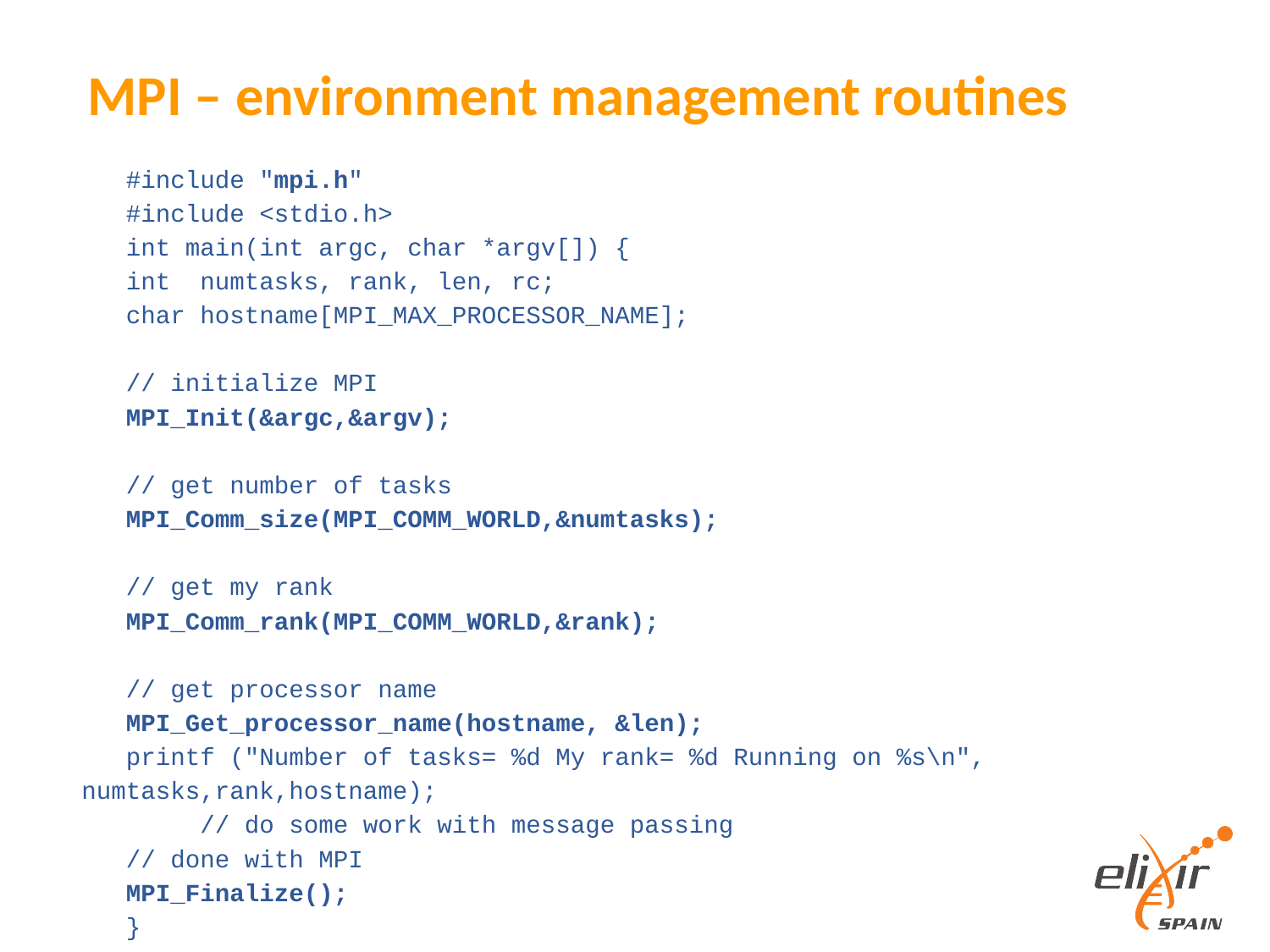

# MPI – environment management routines
   #include "mpi.h"
   #include <stdio.h>
   int main(int argc, char *argv[]) {
   int  numtasks, rank, len, rc;
   char hostname[MPI_MAX_PROCESSOR_NAME];

   // initialize MPI
   MPI_Init(&argc,&argv);

   // get number of tasks
   MPI_Comm_size(MPI_COMM_WORLD,&numtasks);

   // get my rank
   MPI_Comm_rank(MPI_COMM_WORLD,&rank);

   // get processor name
   MPI_Get_processor_name(hostname, &len);
   printf ("Number of tasks= %d My rank= %d Running on %s\n", numtasks,rank,hostname);
        // do some work with message passing
   // done with MPI
   MPI_Finalize();
   }